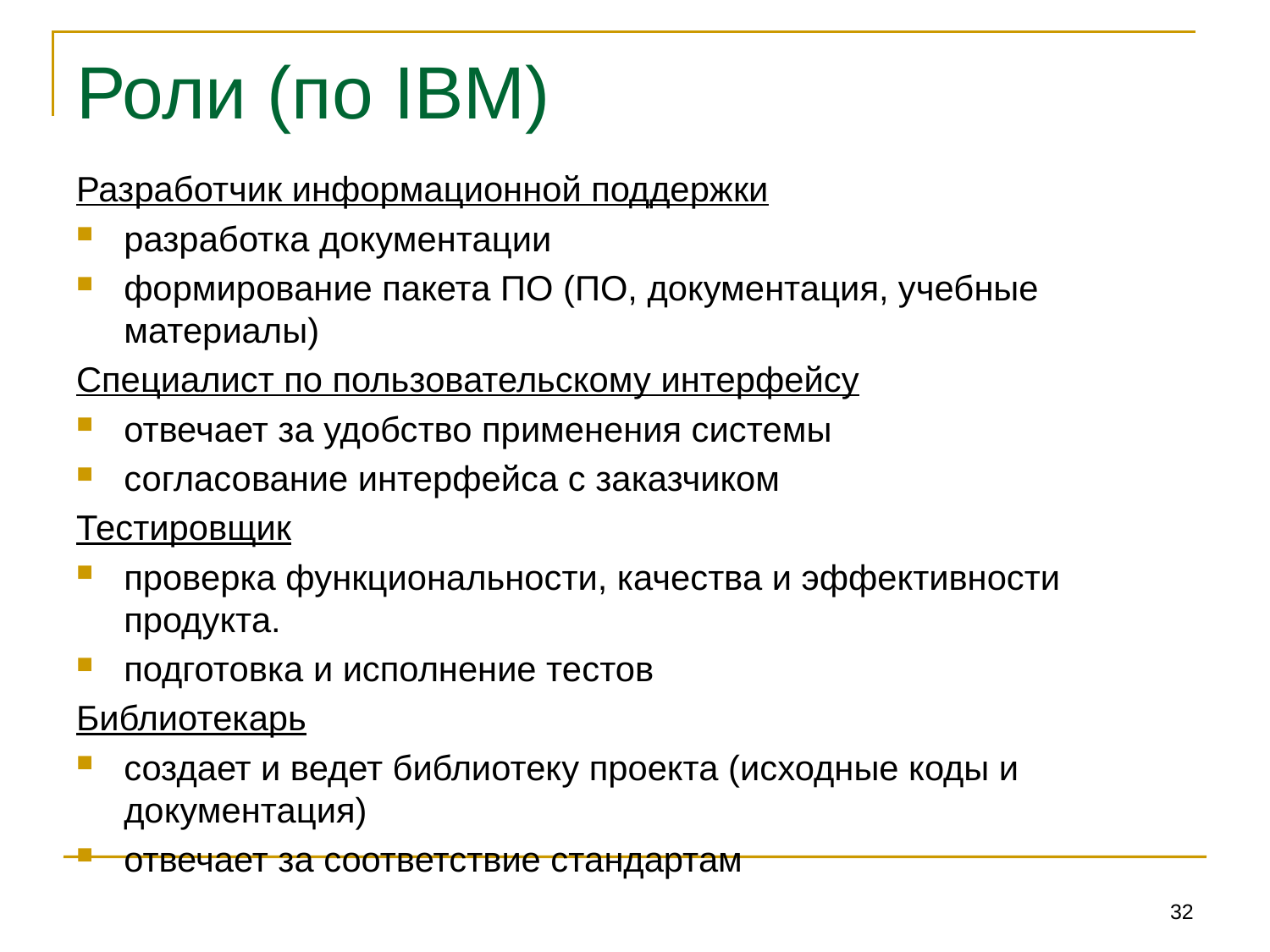

# Роли (по IBM)
Разработчик информационной поддержки
разработка документации
формирование пакета ПО (ПО, документация, учебные материалы)
Специалист по пользовательскому интерфейсу
отвечает за удобство применения системы
согласование интерфейса с заказчиком
Тестировщик
проверка функциональности, качества и эффективности продукта.
подготовка и исполнение тестов
Библиотекарь
создает и ведет библиотеку проекта (исходные коды и документация)
отвечает за соответствие стандартам

32